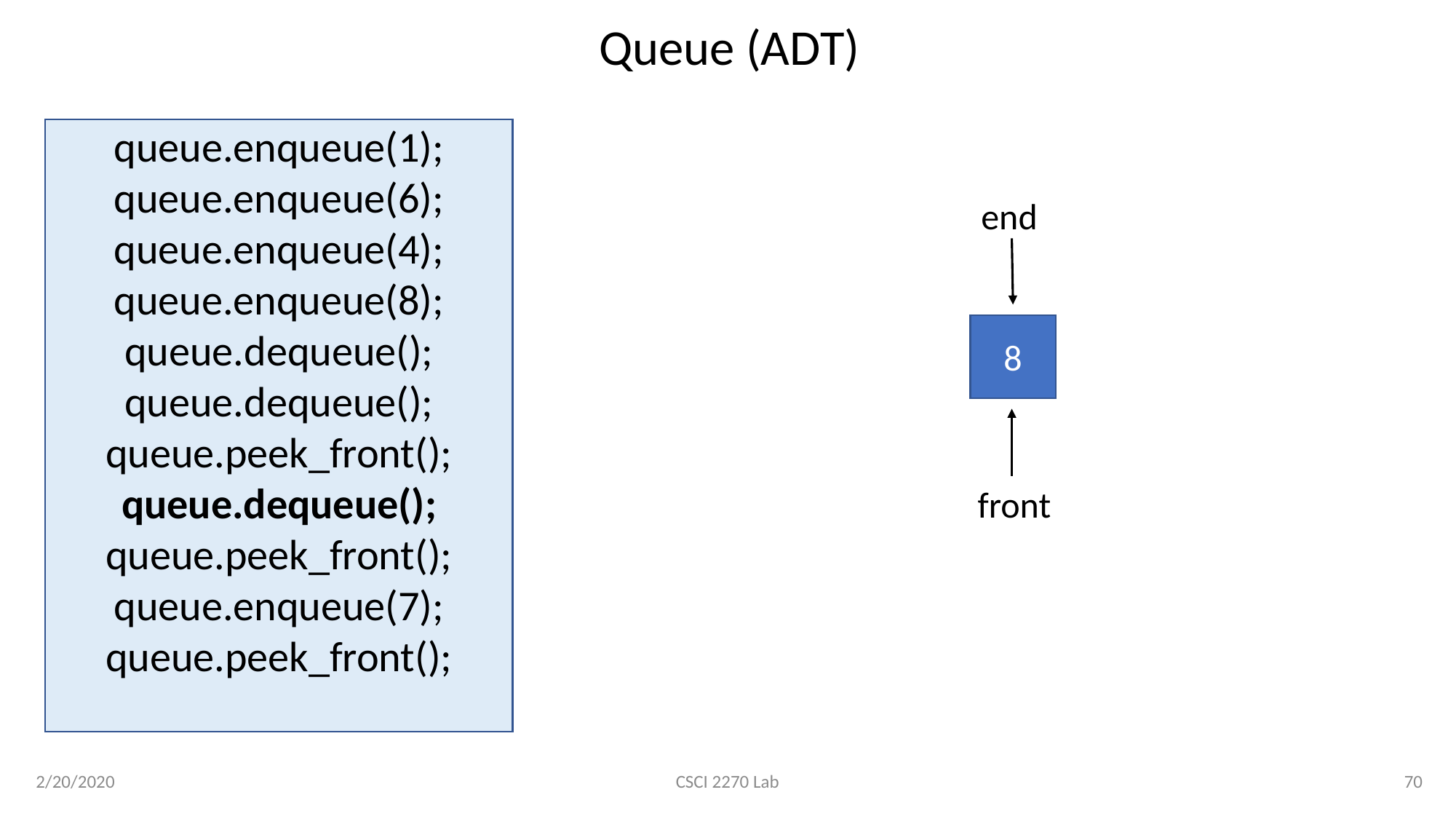

# Queue (ADT)

queue.enqueue(1);
queue.enqueue(6);
queue.enqueue(4);
queue.enqueue(8);
queue.dequeue(); queue.dequeue();
queue.peek_front();
queue.dequeue();
queue.peek_front();
queue.enqueue(7);
queue.peek_front();

end
8
front
2/20/2020
70
CSCI 2270 Lab